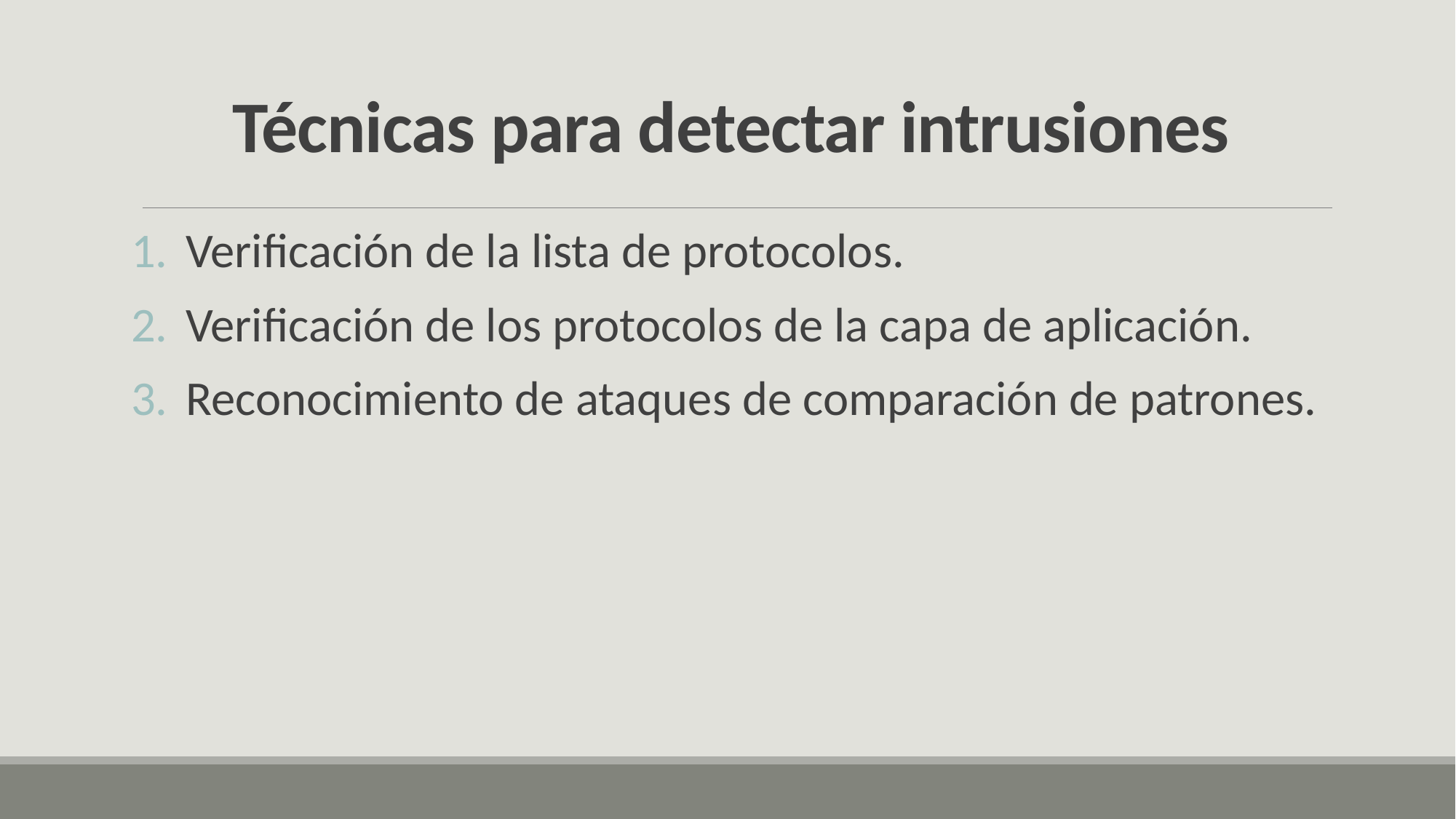

# Técnicas para detectar intrusiones
Verificación de la lista de protocolos.
Verificación de los protocolos de la capa de aplicación.
Reconocimiento de ataques de comparación de patrones.